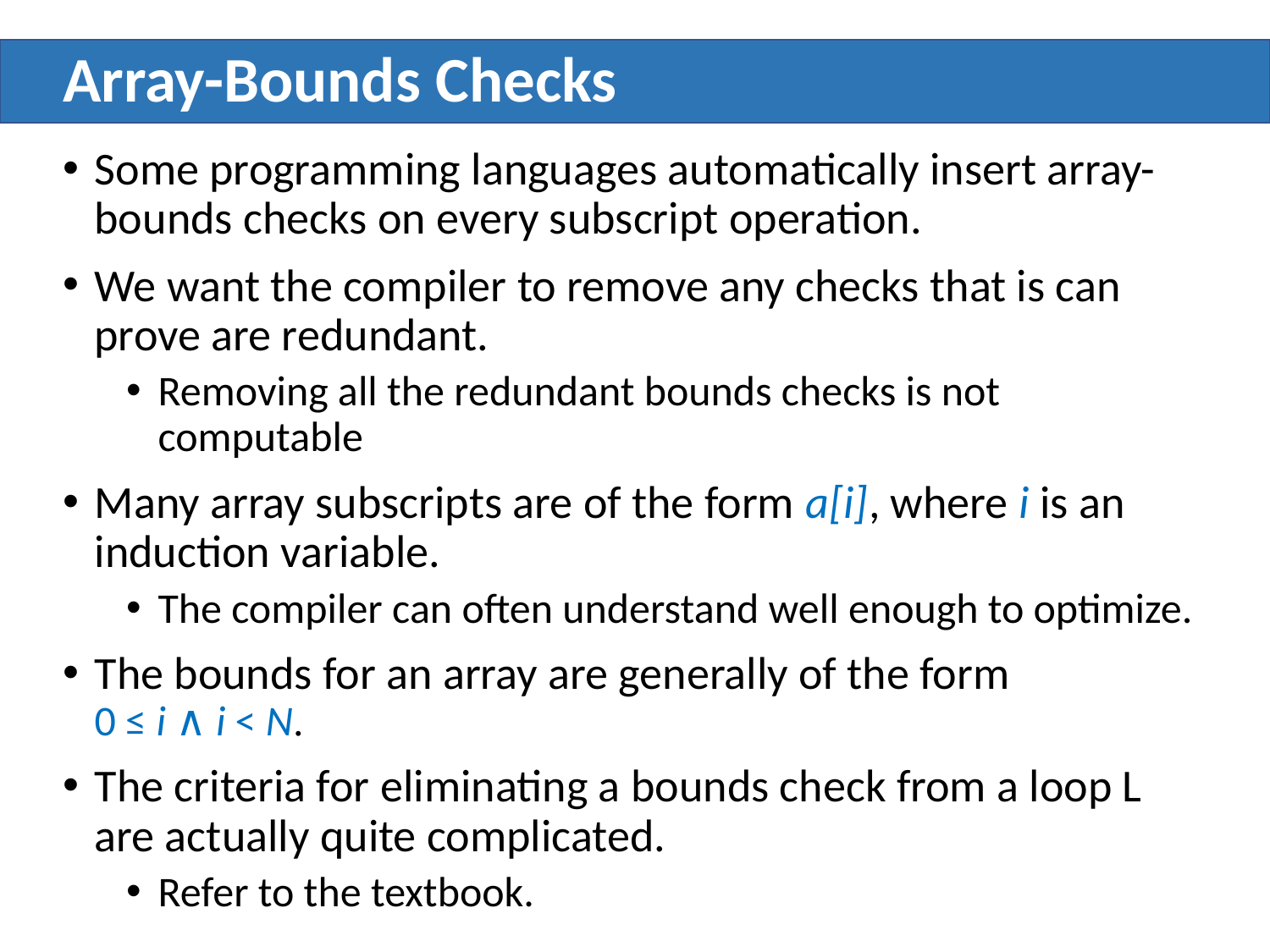

# Array-Bounds Checks
Some programming languages automatically insert array-bounds checks on every subscript operation.
We want the compiler to remove any checks that is can prove are redundant.
Removing all the redundant bounds checks is not computable
Many array subscripts are of the form a[i], where i is an induction variable.
The compiler can often understand well enough to optimize.
The bounds for an array are generally of the form                  0 ≤ i ∧ i < N.
The criteria for eliminating a bounds check from a loop L are actually quite complicated.
Refer to the textbook.